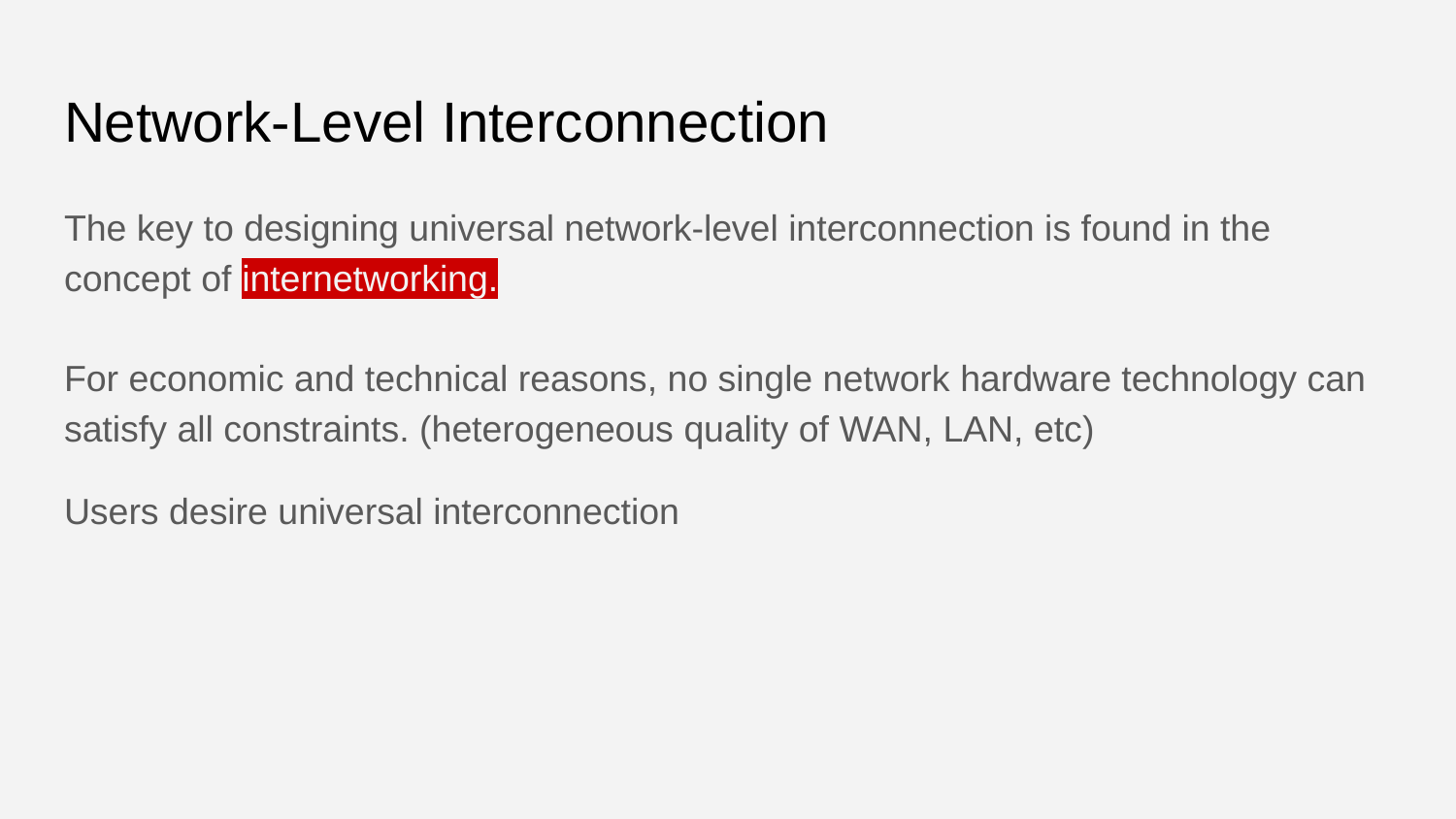

# Network-Level Interconnection
The key to designing universal network-level interconnection is found in the concept of internetworking.
For economic and technical reasons, no single network hardware technology can satisfy all constraints. (heterogeneous quality of WAN, LAN, etc)
Users desire universal interconnection